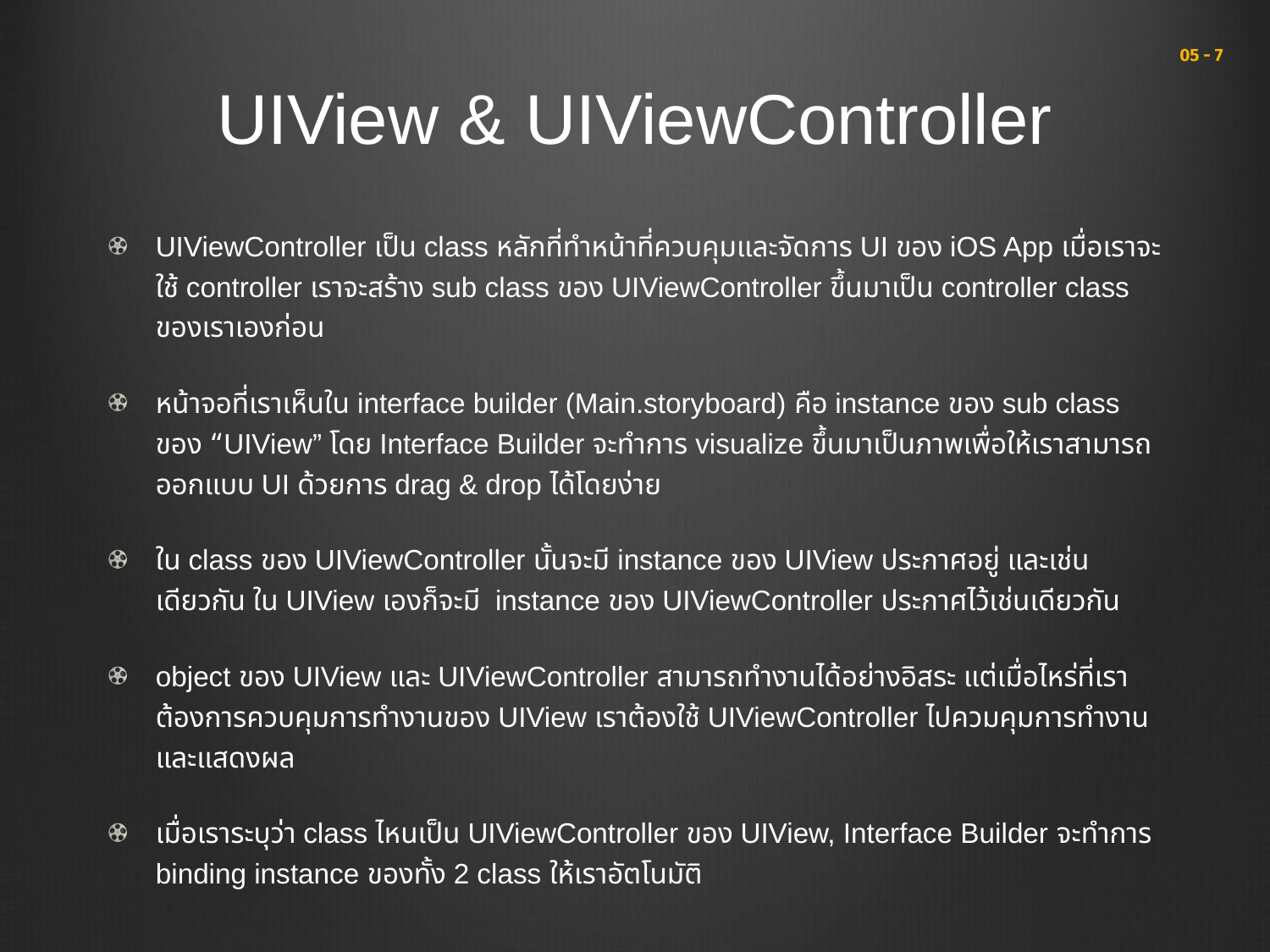

# UIView & UIViewController
 05 - 7
UIViewController เป็น class หลักที่ทำหน้าที่ควบคุมและจัดการ UI ของ iOS App เมื่อเราจะใช้ controller เราจะสร้าง sub class ของ UIViewController ขึ้นมาเป็น controller class ของเราเองก่อน
หน้าจอที่เราเห็นใน interface builder (Main.storyboard) คือ instance ของ sub class ของ “UIView” โดย Interface Builder จะทำการ visualize ขึ้นมาเป็นภาพเพื่อให้เราสามารถออกแบบ UI ด้วยการ drag & drop ได้โดยง่าย
ใน class ของ UIViewController นั้นจะมี instance ของ UIView ประกาศอยู่ และเช่นเดียวกัน ใน UIView เองก็จะมี  instance ของ UIViewController ประกาศไว้เช่นเดียวกัน
object ของ UIView และ UIViewController สามารถทำงานได้อย่างอิสระ แต่เมื่อไหร่ที่เราต้องการควบคุมการทำงานของ UIView เราต้องใช้ UIViewController ไปควมคุมการทำงานและแสดงผล
เมื่อเราระบุว่า class ไหนเป็น UIViewController ของ UIView, Interface Builder จะทำการ binding instance ของทั้ง 2 class ให้เราอัตโนมัติ